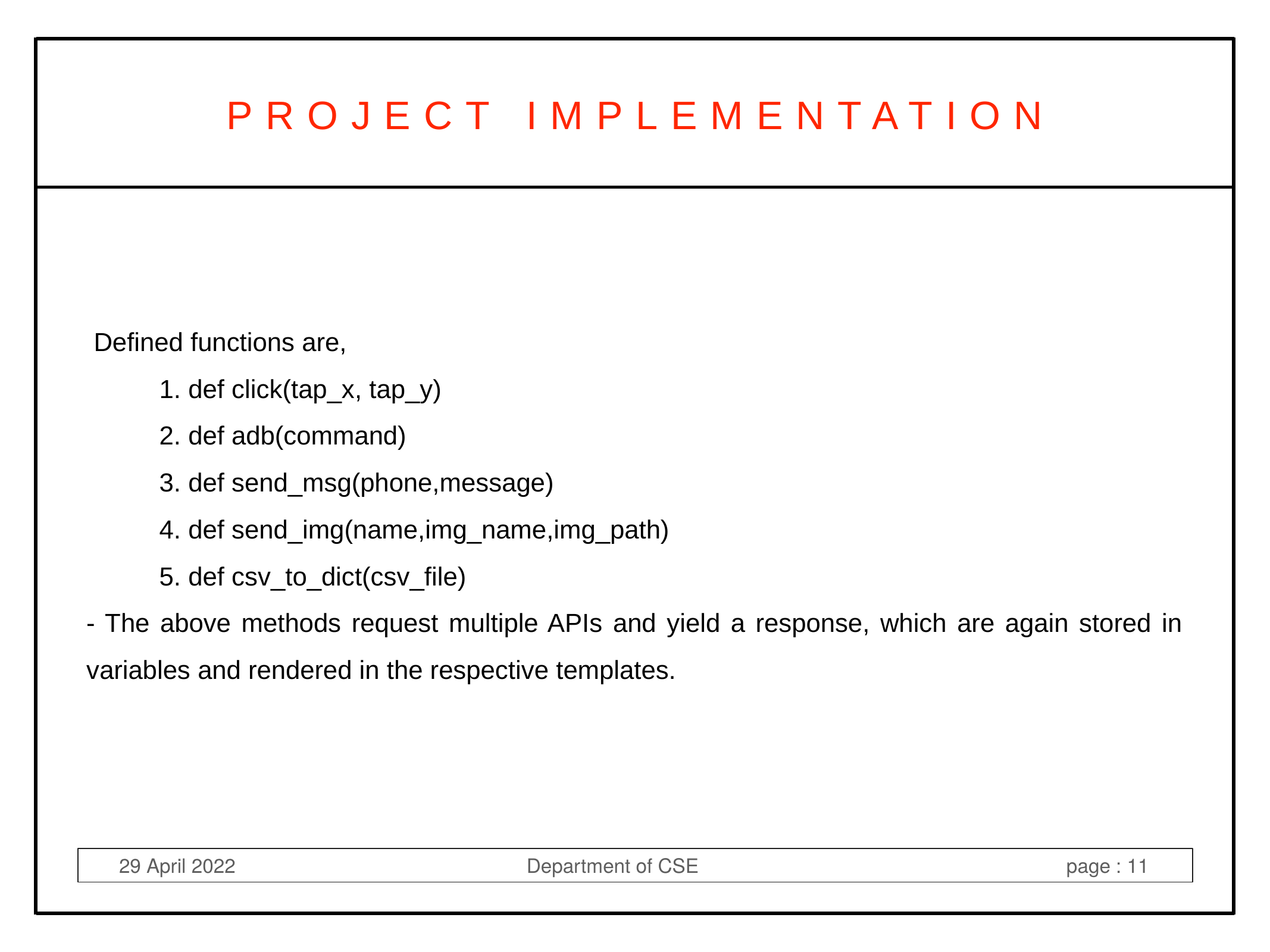

PROJECT IMPLEMENTATION

 Defined functions are,
          1. def click(tap_x, tap_y)
          2. def adb(command)
          3. def send_msg(phone,message)
          4. def send_img(name,img_name,img_path)
          5. def csv_to_dict(csv_file)
- The above methods request multiple APIs and yield a response, which are again stored in variables and rendered in the respective templates.
29 April 2022                                                     Department of CSE                                                                   page : 11